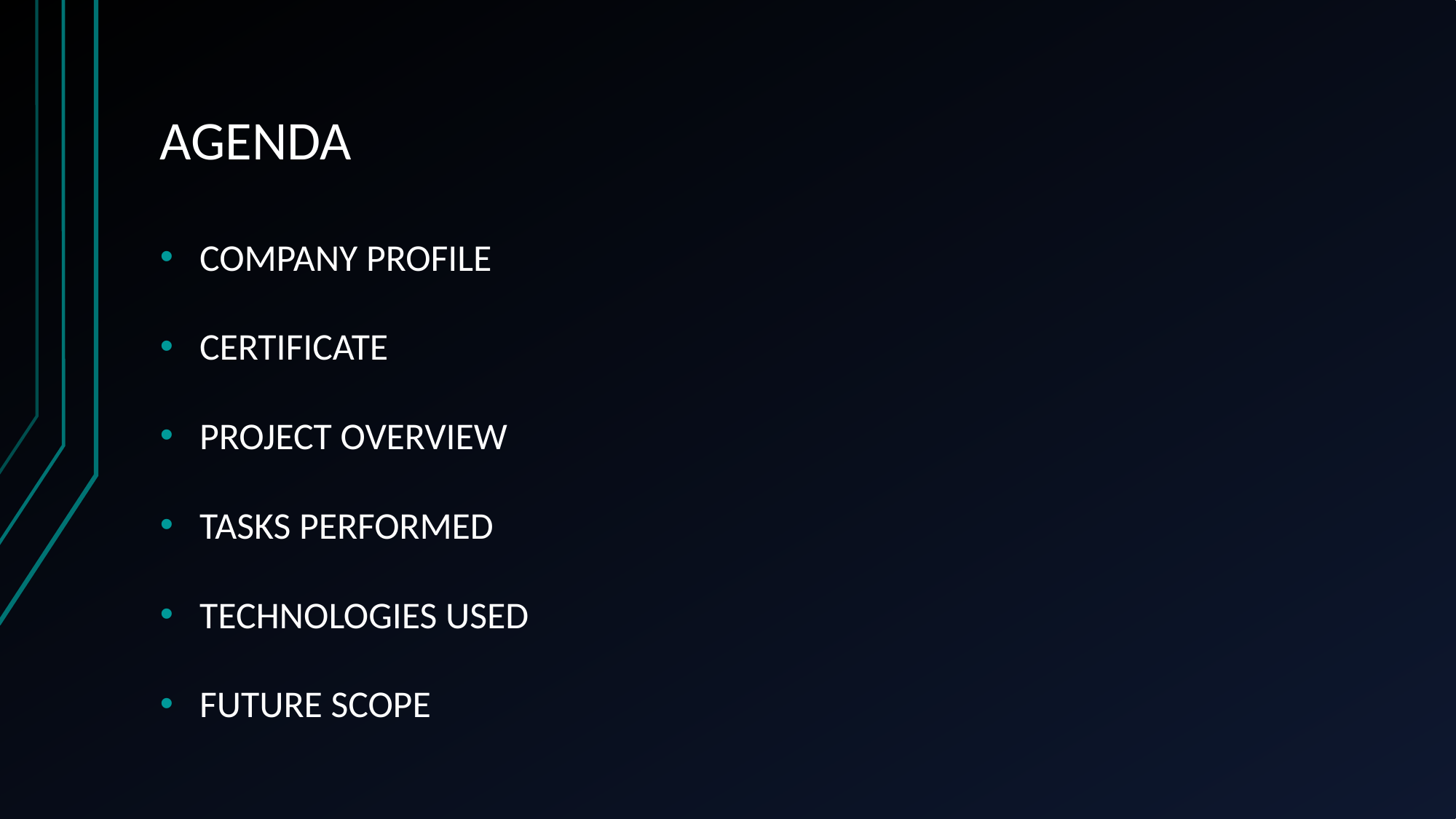

# AGENDA
COMPANY PROFILE
CERTIFICATE
PROJECT OVERVIEW
TASKS PERFORMED
TECHNOLOGIES USED
FUTURE SCOPE